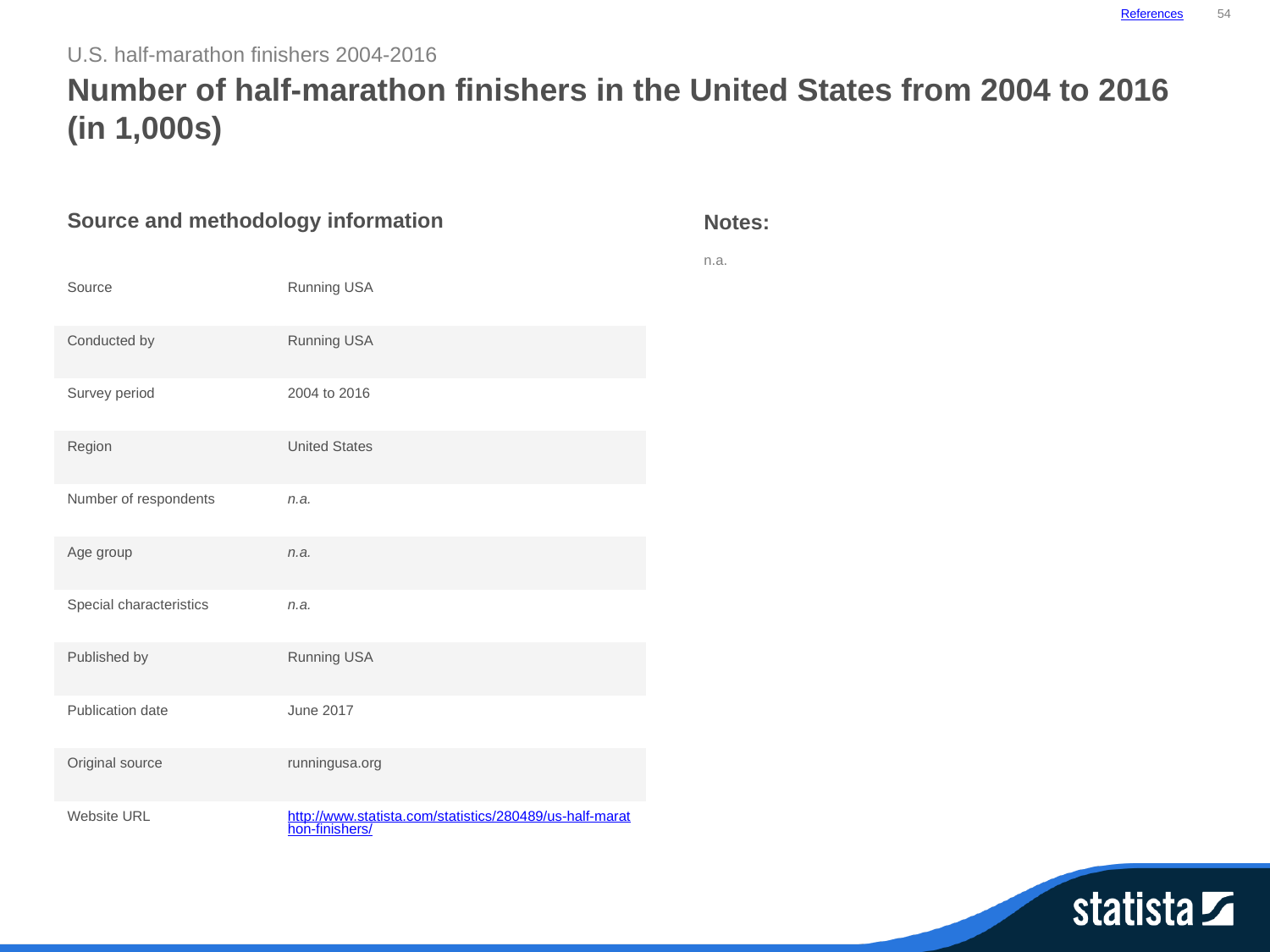

References
54
U.S. half-marathon finishers 2004-2016
Number of half-marathon finishers in the United States from 2004 to 2016 (in 1,000s)
| Source and methodology information |  |
| --- | --- |
| Source | Running USA |
| Conducted by | Running USA |
| Survey period | 2004 to 2016 |
| Region | United States |
| Number of respondents | n.a. |
| Age group | n.a. |
| Special characteristics | n.a. |
| Published by | Running USA |
| Publication date | June 2017 |
| Original source | runningusa.org |
| Website URL | http://www.statista.com/statistics/280489/us-half-marathon-finishers/ |
Notes:

n.a.